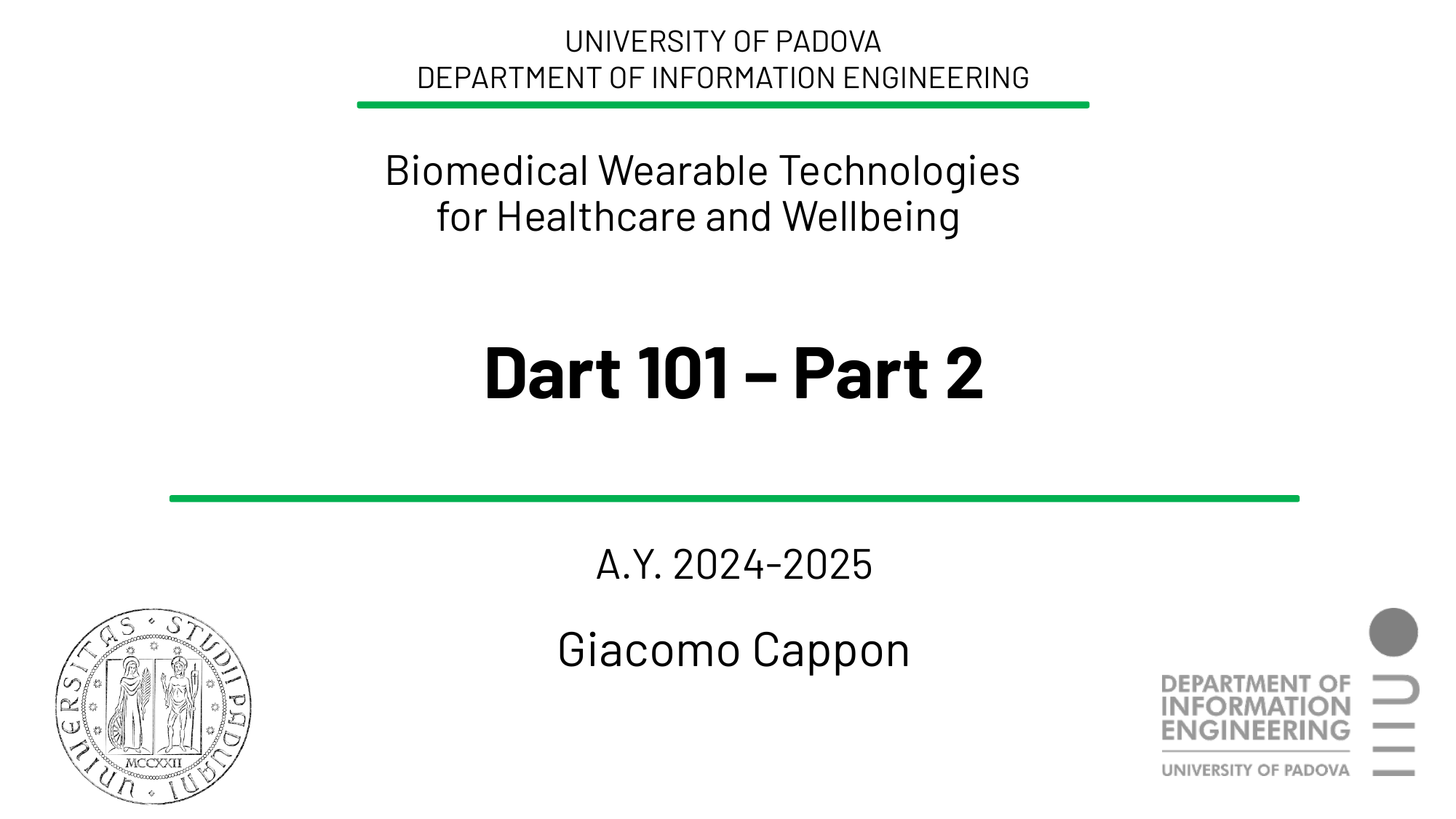

Dart 101 – Part 2
# Giacomo Cappon